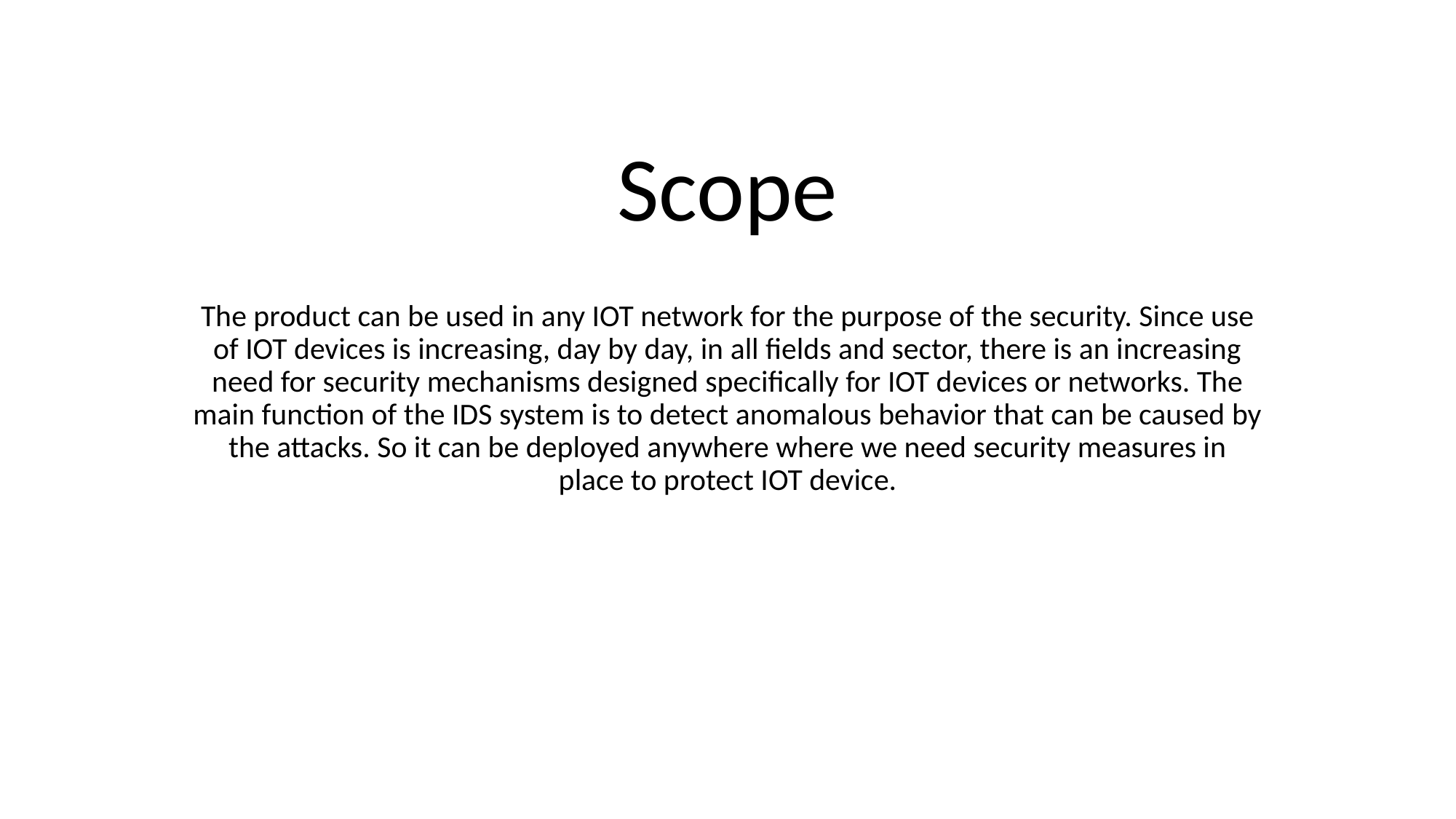

# Scope
The product can be used in any IOT network for the purpose of the security. Since use of IOT devices is increasing, day by day, in all fields and sector, there is an increasing need for security mechanisms designed specifically for IOT devices or networks. The main function of the IDS system is to detect anomalous behavior that can be caused by the attacks. So it can be deployed anywhere where we need security measures in place to protect IOT device.